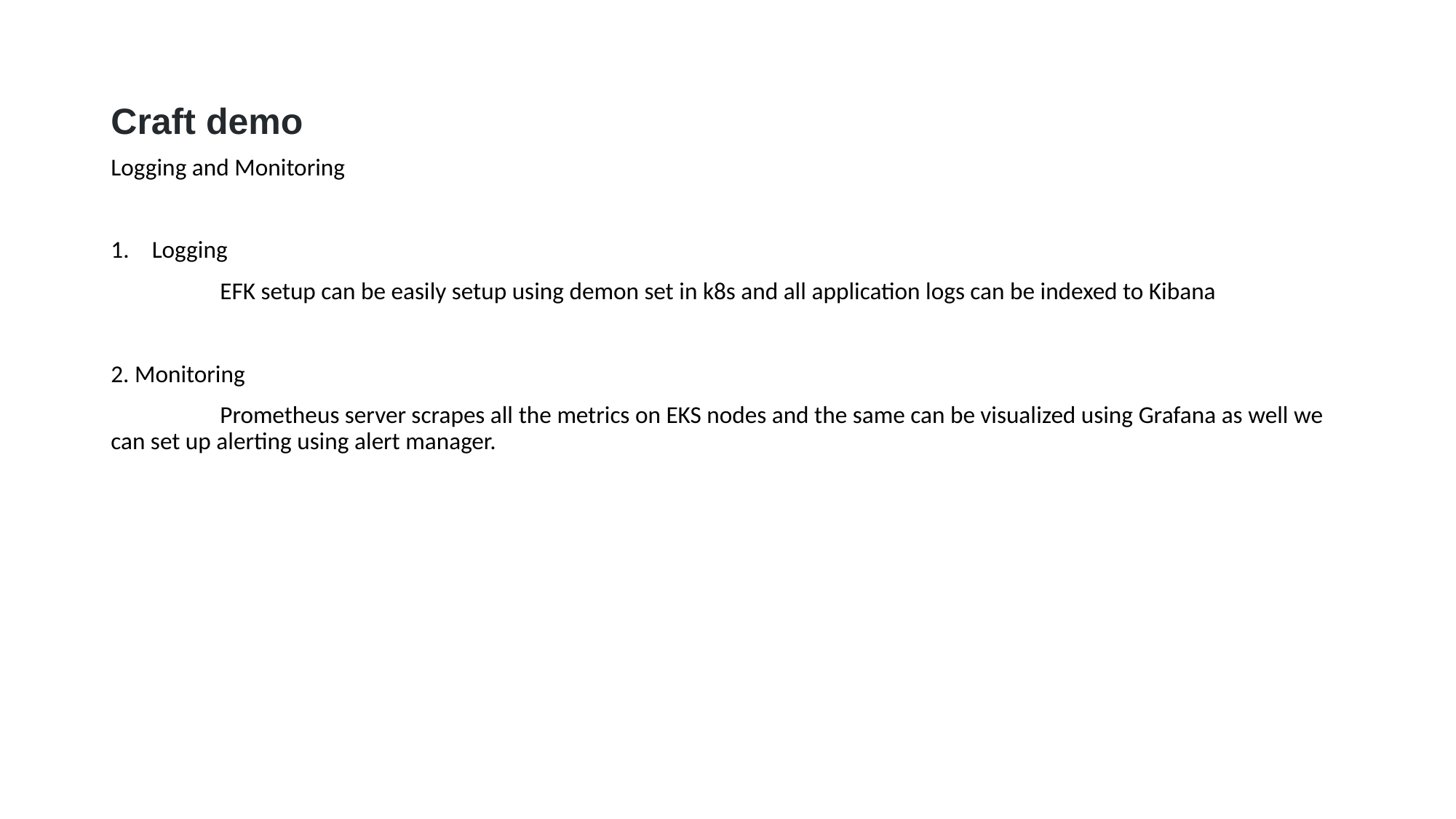

# Craft demo
Logging and Monitoring

Logging
	EFK setup can be easily setup using demon set in k8s and all application logs can be indexed to Kibana

2. Monitoring
	Prometheus server scrapes all the metrics on EKS nodes and the same can be visualized using Grafana as well we can set up alerting using alert manager.